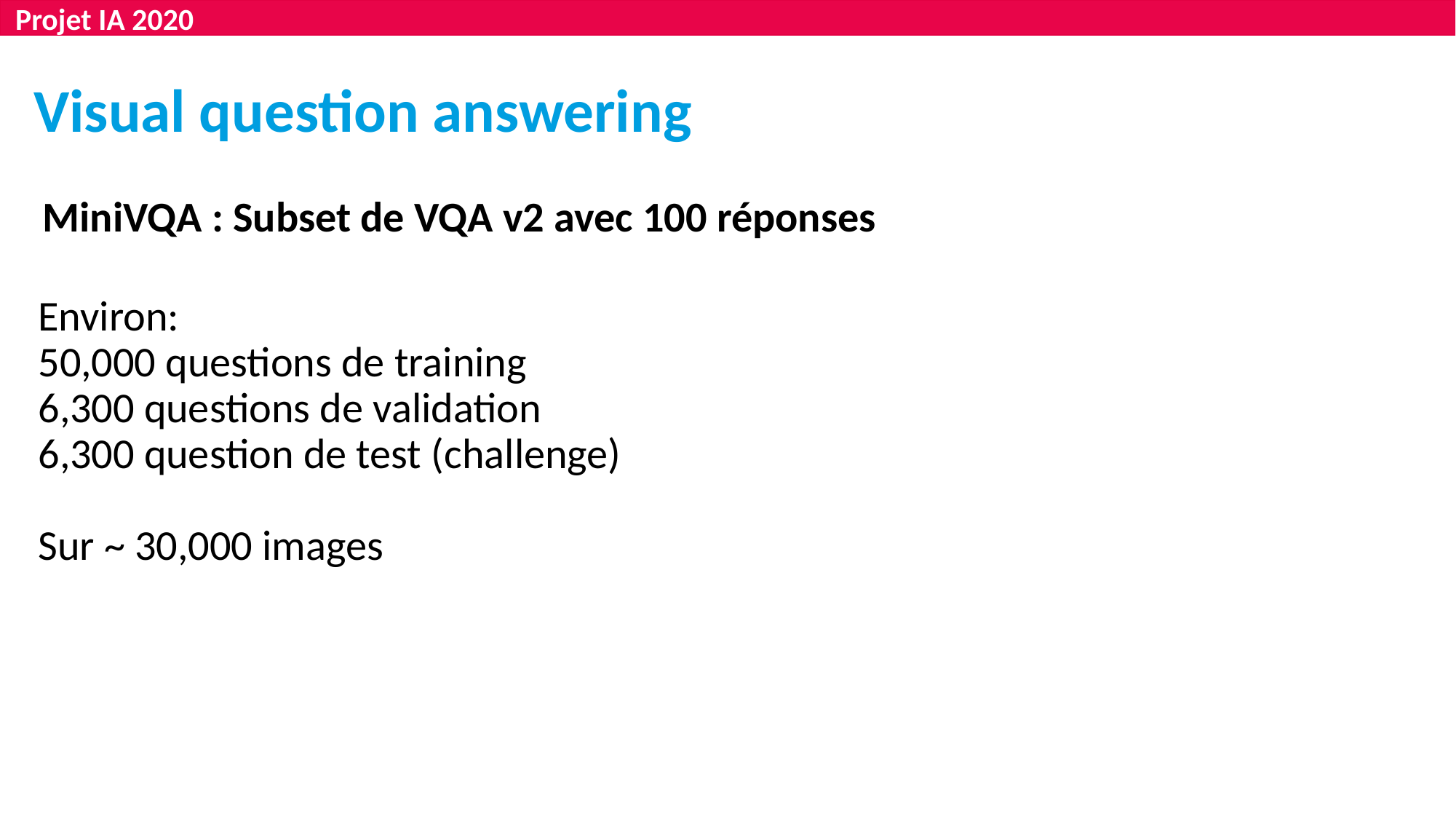

Projet IA 2020
Visual question answering
MiniVQA : Subset de VQA v2 avec 100 réponses
Environ:
50,000 questions de training
6,300 questions de validation
6,300 question de test (challenge)

Sur ~ 30,000 images